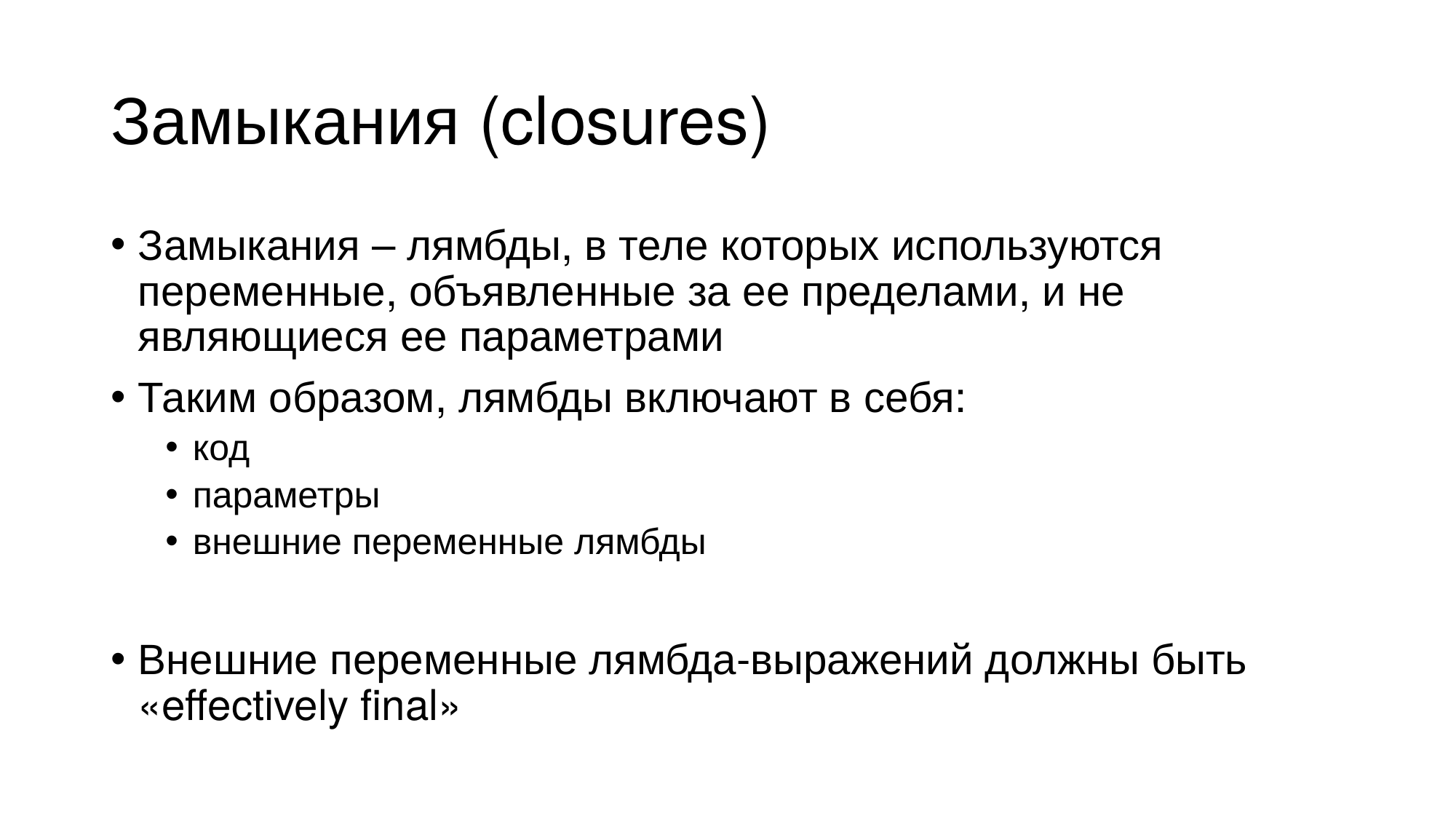

# Замыкания (closures)
Замыкания – лямбды, в теле которых используются переменные, объявленные за ее пределами, и не являющиеся ее параметрами
Таким образом, лямбды включают в себя:
код
параметры
внешние переменные лямбды

Внешние переменные лямбда-выражений должны быть «effectively final»